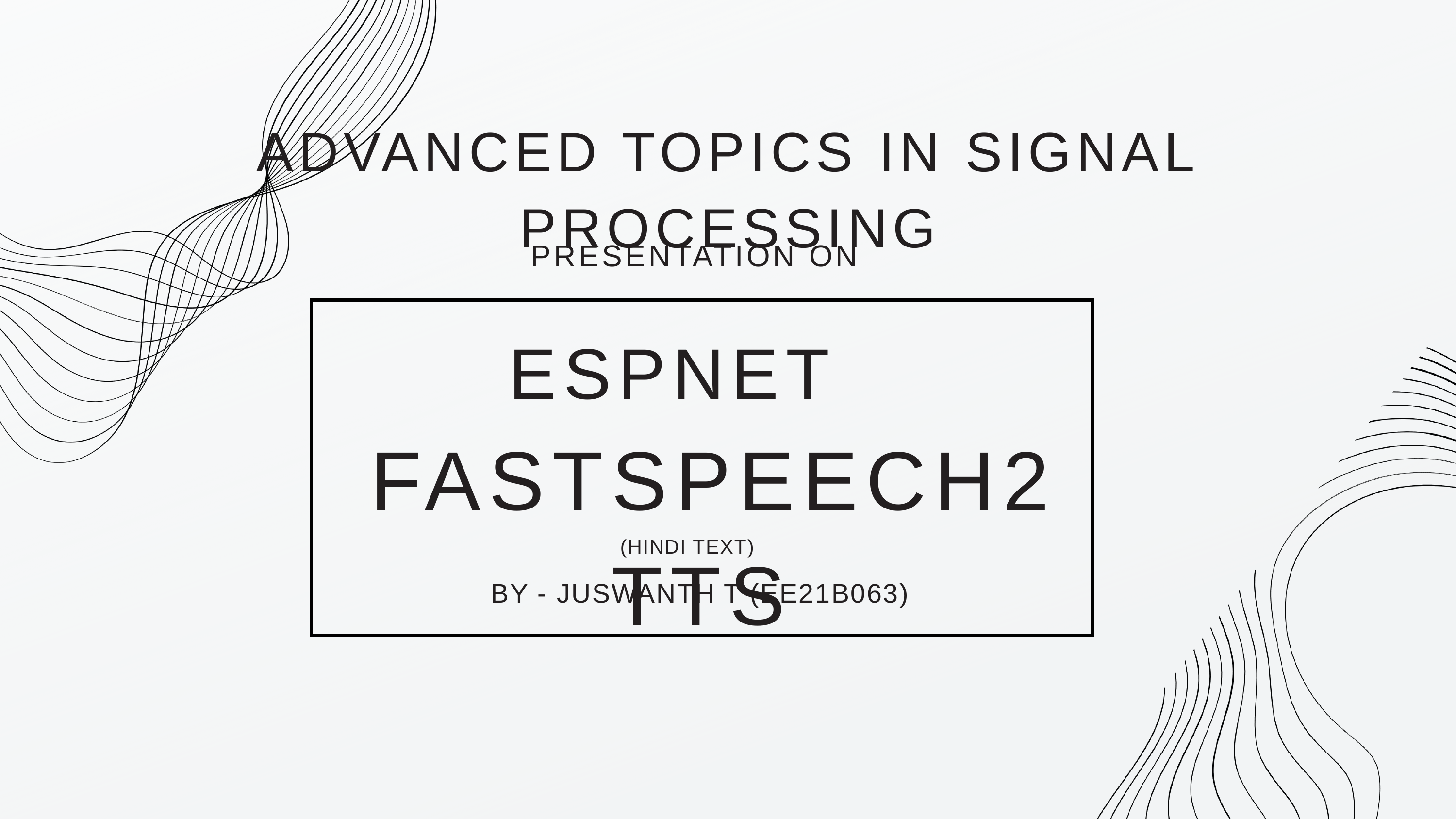

ADVANCED TOPICS IN SIGNAL PROCESSING
PRESENTATION ON

ESPNET
FASTSPEECH2 TTS

(HINDI TEXT)
BY - JUSWANTH T (EE21B063)